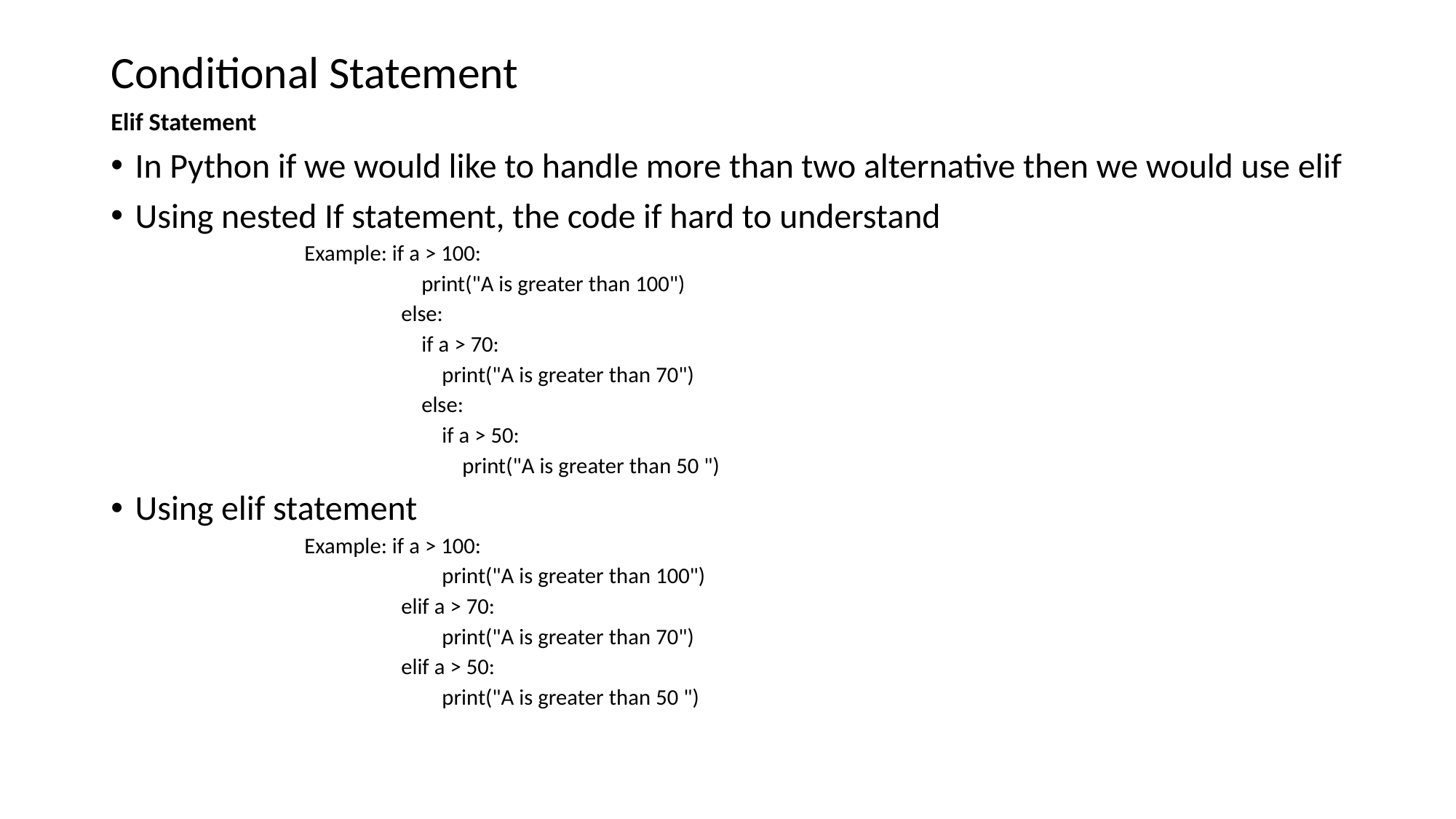

# Conditional Statement
Elif Statement
In Python if we would like to handle more than two alternative then we would use elif
Using nested If statement, the code if hard to understand
Example: if a > 100:
    print("A is greater than 100")
else:
    if a > 70:
        print("A is greater than 70")
    else:
        if a > 50:
            print("A is greater than 50 ")
Using elif statement
Example: if a > 100:
        print("A is greater than 100")
elif a > 70:
        print("A is greater than 70")
elif a > 50:
        print("A is greater than 50 ")